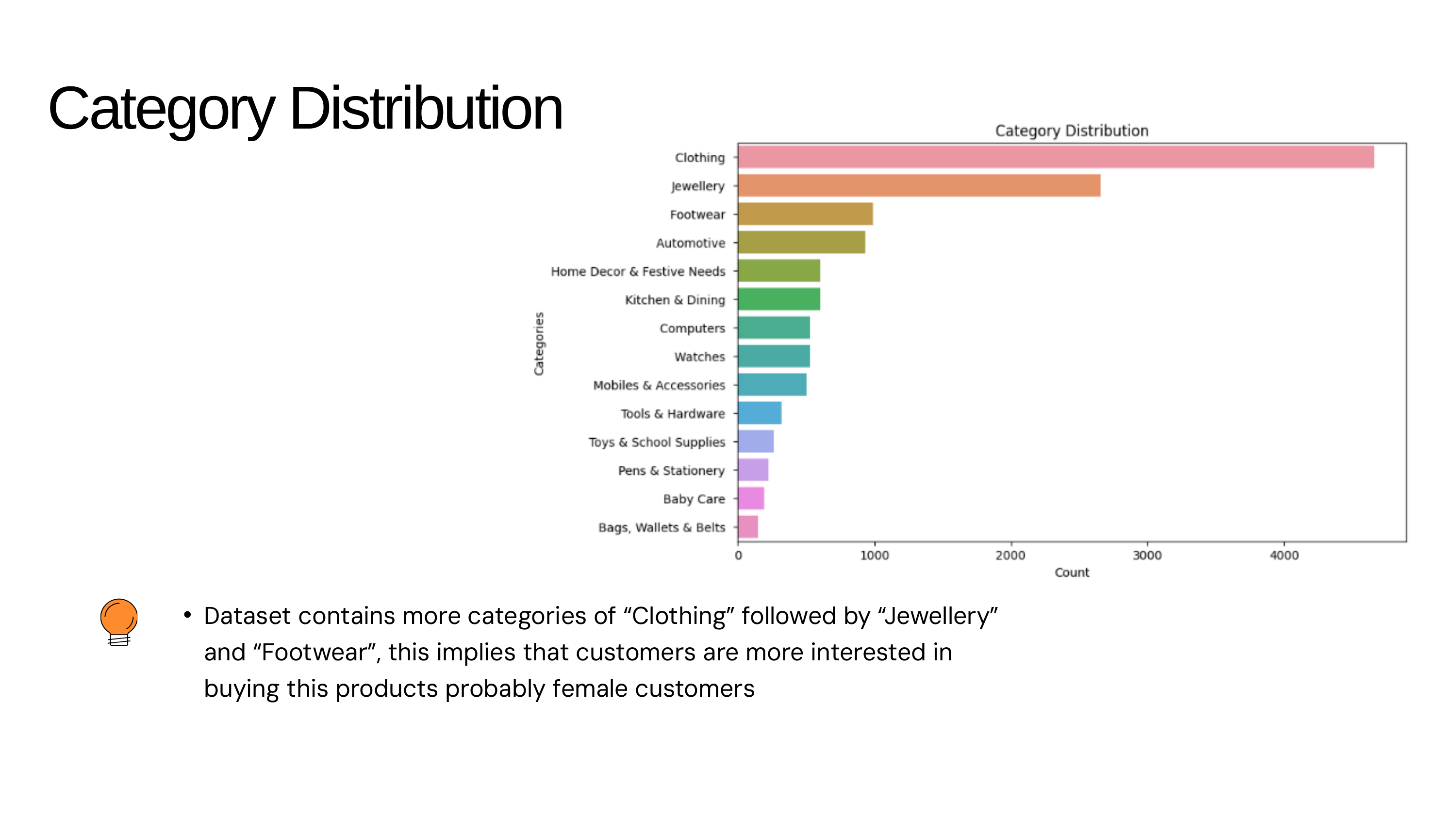

Category Distribution

Dataset contains more categories of “Clothing” followed by “Jewellery” and “Footwear”, this implies that customers are more interested in buying this products probably female customers